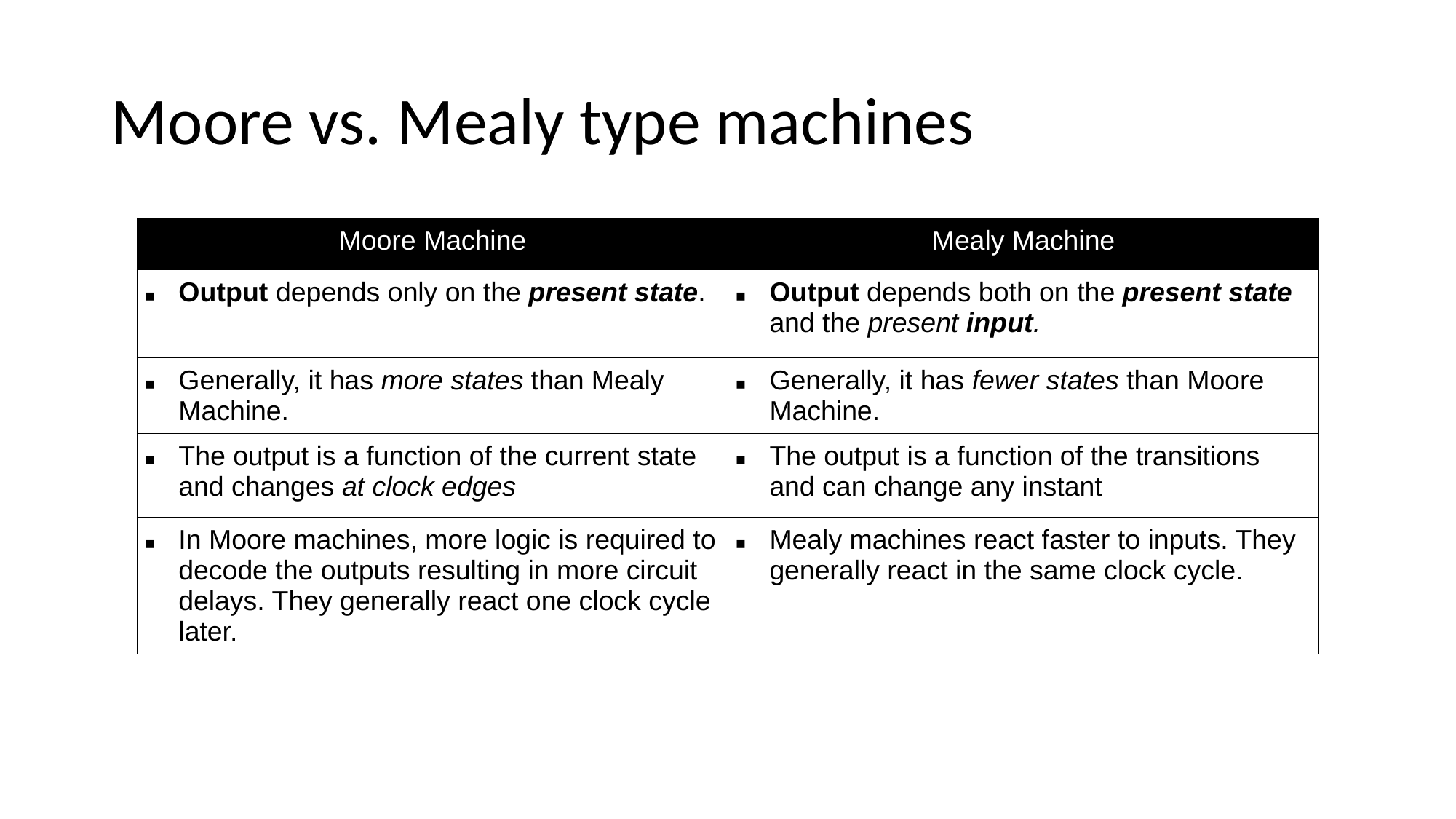

# Moore vs. Mealy type machines
| Moore Machine | Mealy Machine |
| --- | --- |
| Output depends only on the present state. | Output depends both on the present state and the present input. |
| Generally, it has more states than Mealy Machine. | Generally, it has fewer states than Moore Machine. |
| The output is a function of the current state and changes at clock edges | The output is a function of the transitions and can change any instant |
| In Moore machines, more logic is required to decode the outputs resulting in more circuit delays. They generally react one clock cycle later. | Mealy machines react faster to inputs. They generally react in the same clock cycle. |